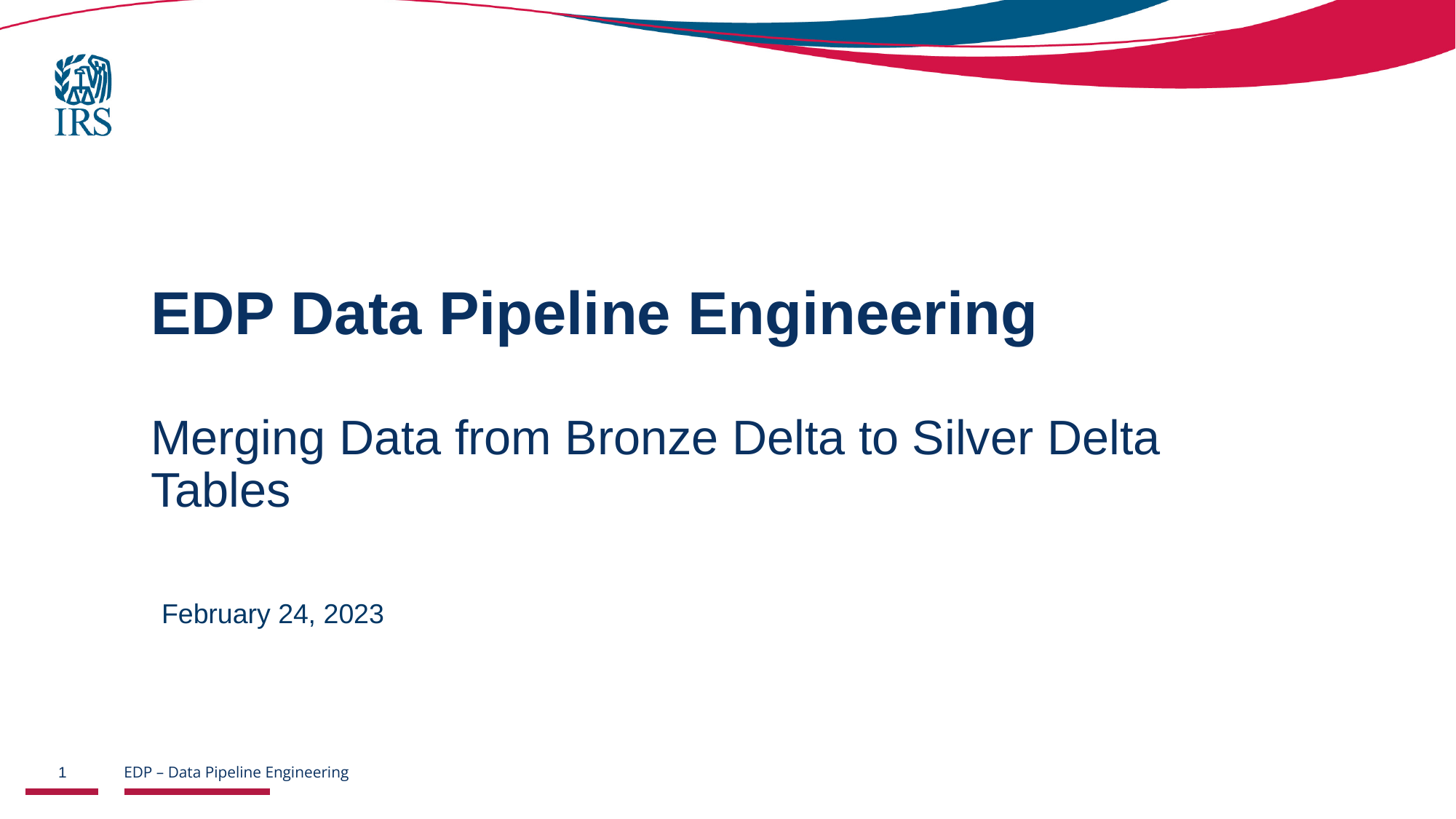

# EDP Data Pipeline Engineering Merging Data from Bronze Delta to Silver Delta Tables
February 24, 2023